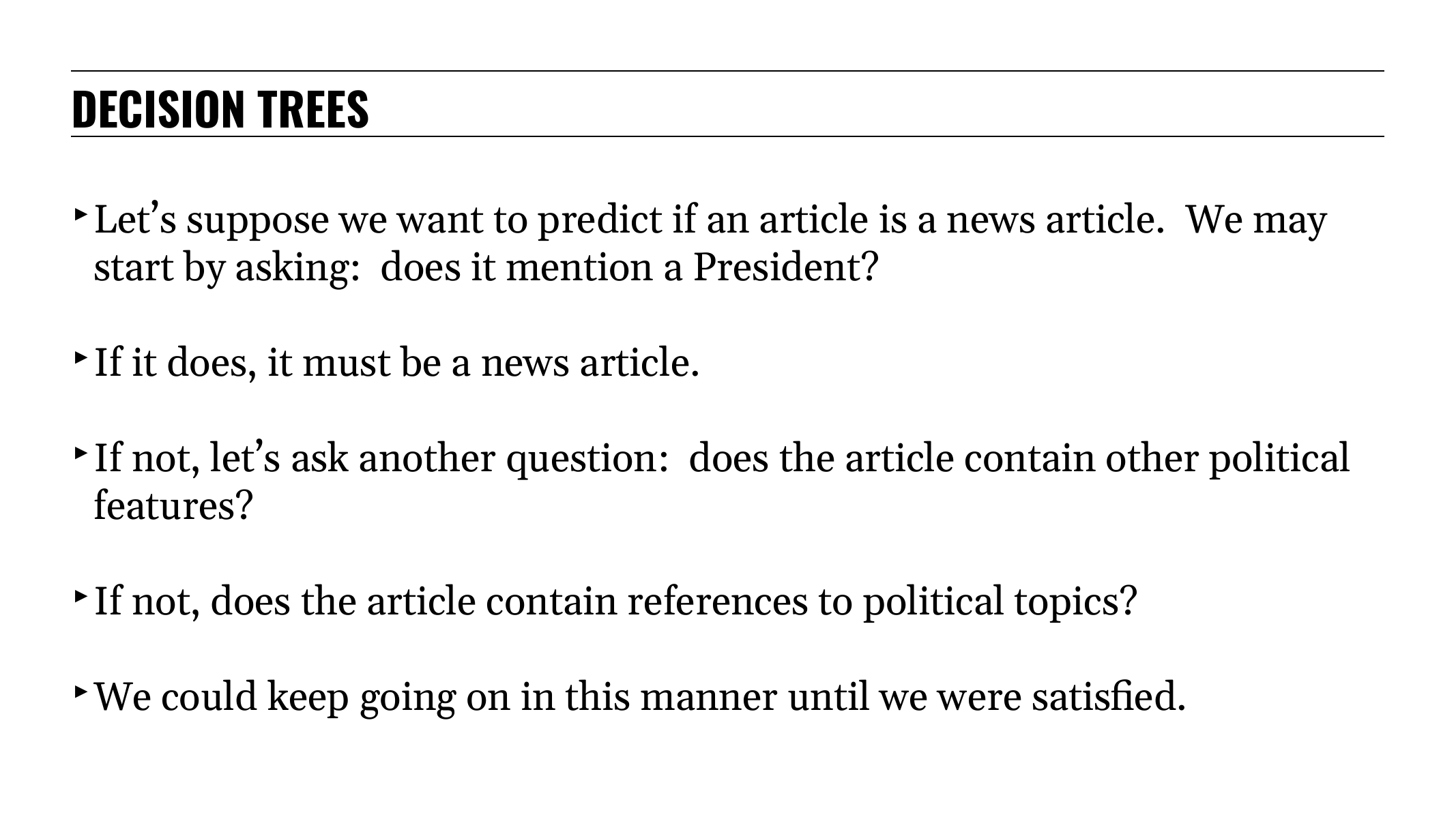

DECISION TREES

Let’s suppose we want to predict if an article is a news article.  We may start by asking:  does it mention a President?

If it does, it must be a news article.

If not, let’s ask another question:  does the article contain other political features?

If not, does the article contain references to political topics?

We could keep going on in this manner until we were satisfied.